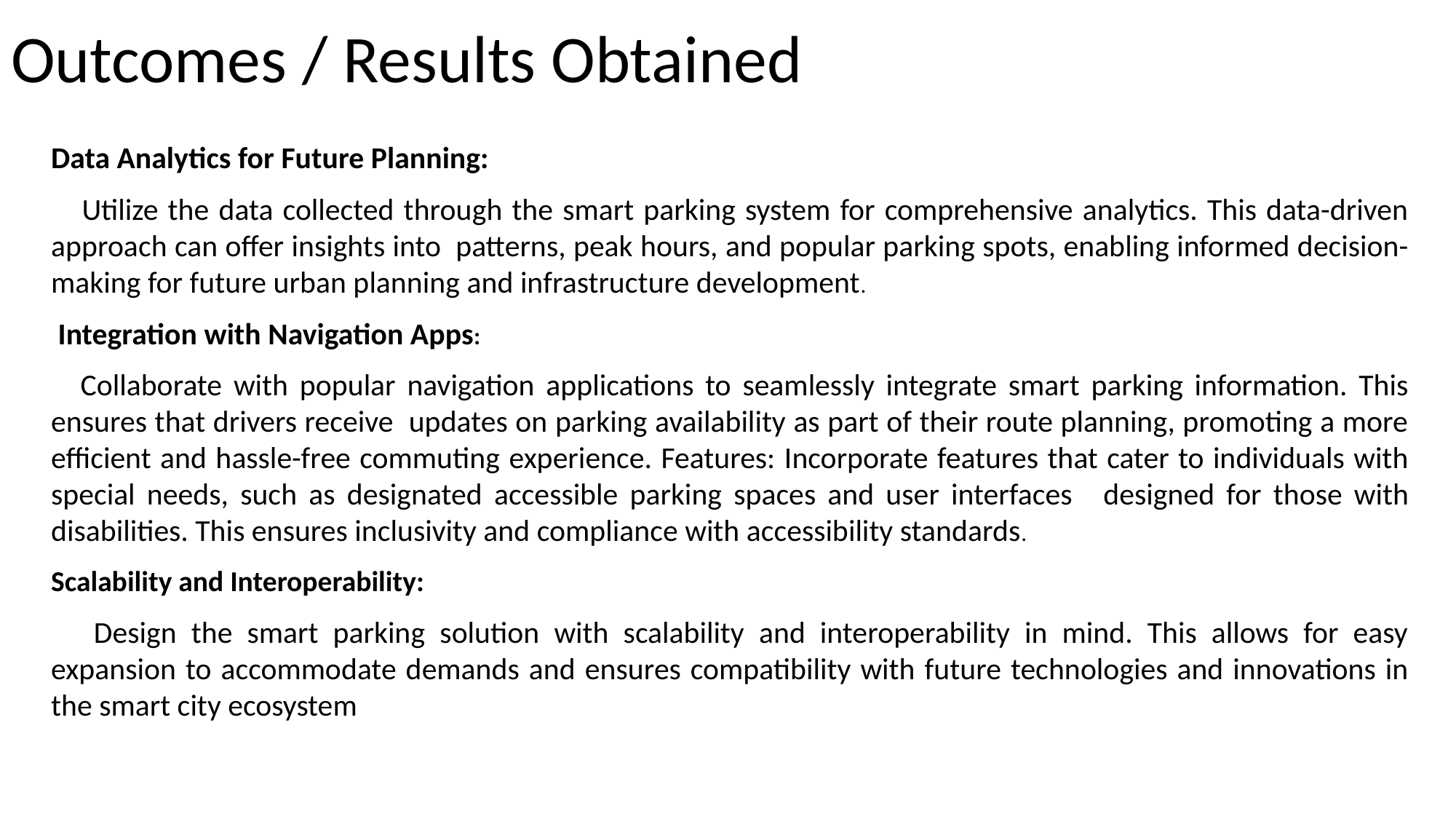

# Outcomes / Results Obtained
Data Analytics for Future Planning:
     Utilize the data collected through the smart parking system for comprehensive analytics. This data-driven approach can offer insights into  patterns, peak hours, and popular parking spots, enabling informed decision-making for future urban planning and infrastructure development.
 Integration with Navigation Apps:
    Collaborate with popular navigation applications to seamlessly integrate smart parking information. This ensures that drivers receive  updates on parking availability as part of their route planning, promoting a more efficient and hassle-free commuting experience. Features: Incorporate features that cater to individuals with special needs, such as designated accessible parking spaces and user interfaces   designed for those with disabilities. This ensures inclusivity and compliance with accessibility standards.
Scalability and Interoperability:
     Design the smart parking solution with scalability and interoperability in mind. This allows for easy expansion to accommodate demands and ensures compatibility with future technologies and innovations in the smart city ecosystem